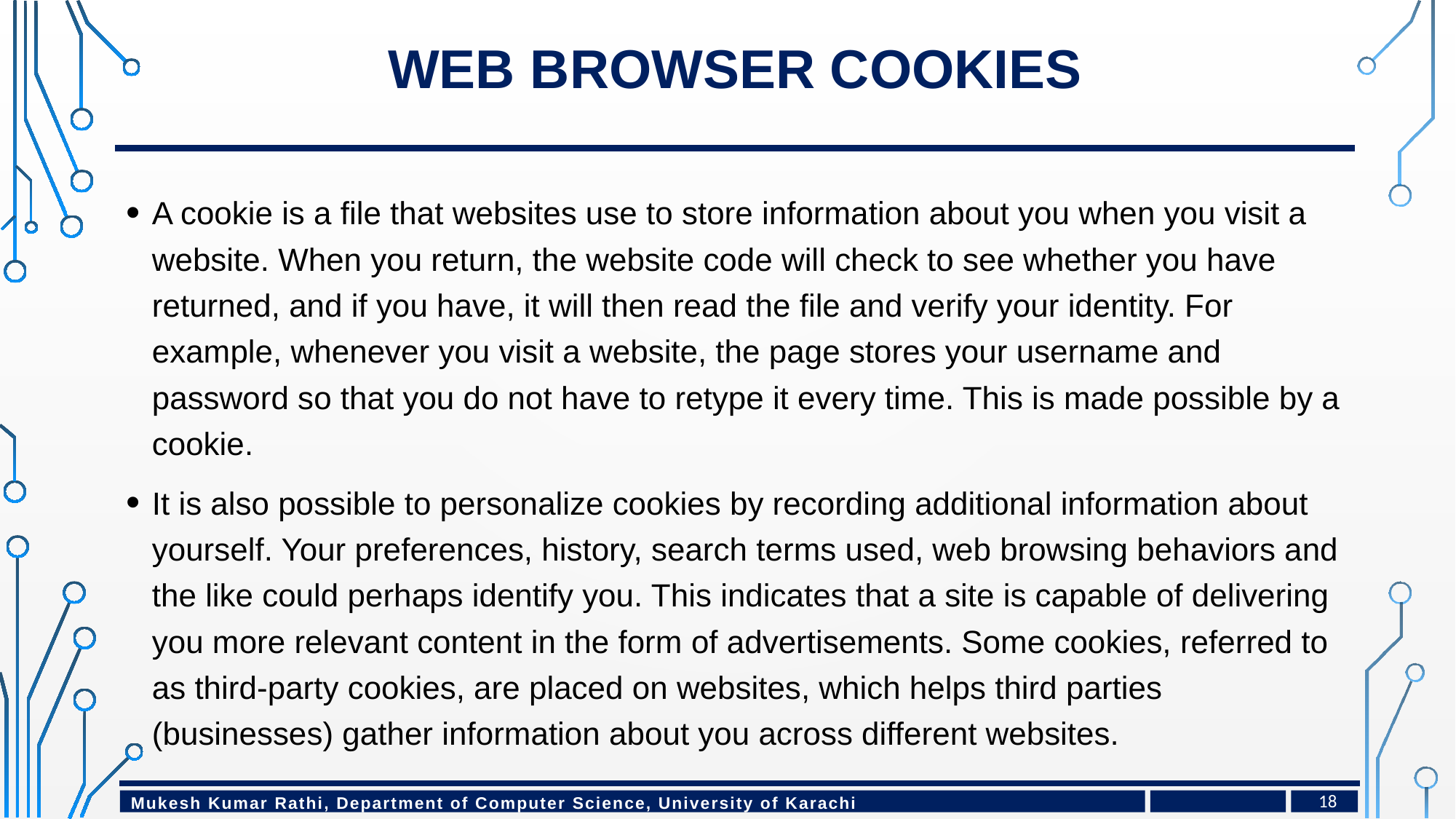

# Web Browser Cookies
A cookie is a file that websites use to store information about you when you visit a website. When you return, the website code will check to see whether you have returned, and if you have, it will then read the file and verify your identity. For example, whenever you visit a website, the page stores your username and password so that you do not have to retype it every time. This is made possible by a cookie.
It is also possible to personalize cookies by recording additional information about yourself. Your preferences, history, search terms used, web browsing behaviors and the like could perhaps identify you. This indicates that a site is capable of delivering you more relevant content in the form of advertisements. Some cookies, referred to as third-party cookies, are placed on websites, which helps third parties (businesses) gather information about you across different websites.

18